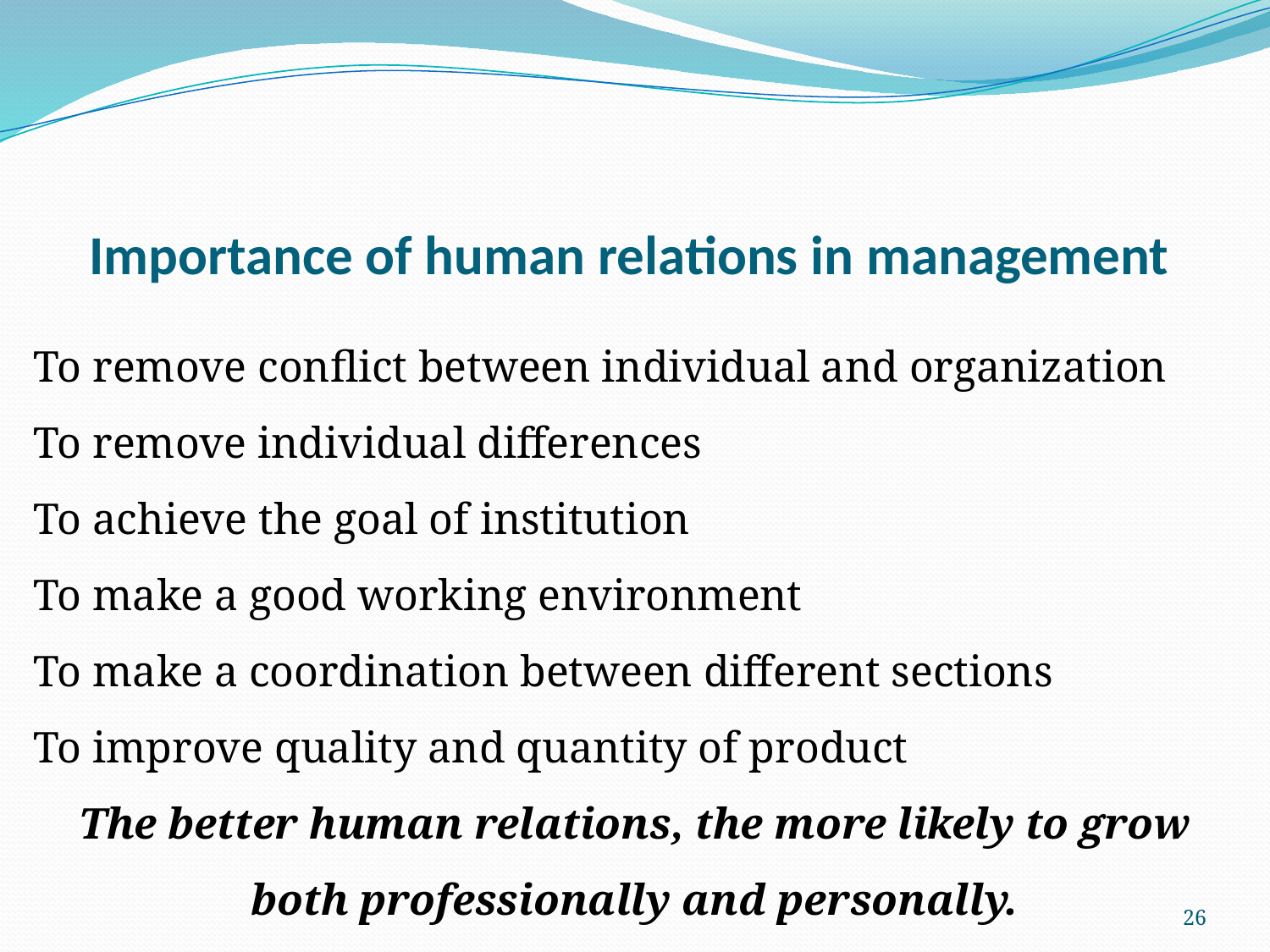

# Importance of human relations in management
To remove conflict between individual and organization
To remove individual differences
To achieve the goal of institution
To make a good working environment
To make a coordination between different sections
To improve quality and quantity of product
The better human relations, the more likely to grow both professionally and personally.
26